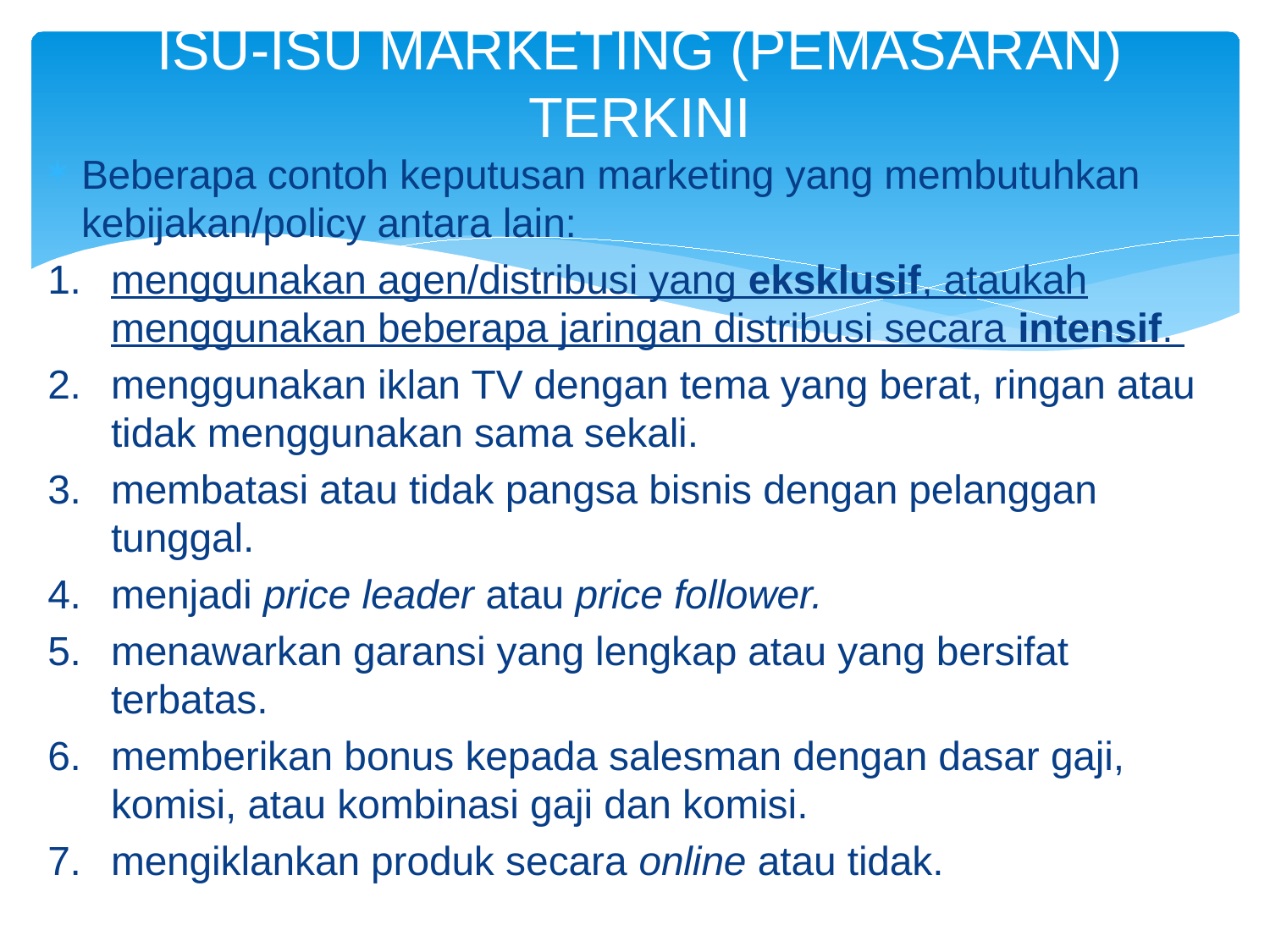

# ISU-ISU MARKETING (PEMASARAN) TERKINI
Beberapa contoh keputusan marketing yang membutuhkan kebijakan/policy antara lain:
menggunakan agen/distribusi yang eksklusif, ataukah menggunakan beberapa jaringan distribusi secara intensif.
menggunakan iklan TV dengan tema yang berat, ringan atau tidak menggunakan sama sekali.
membatasi atau tidak pangsa bisnis dengan pelanggan tunggal.
menjadi price leader atau price follower.
menawarkan garansi yang lengkap atau yang bersifat terbatas.
memberikan bonus kepada salesman dengan dasar gaji, komisi, atau kombinasi gaji dan komisi.
mengiklankan produk secara online atau tidak.